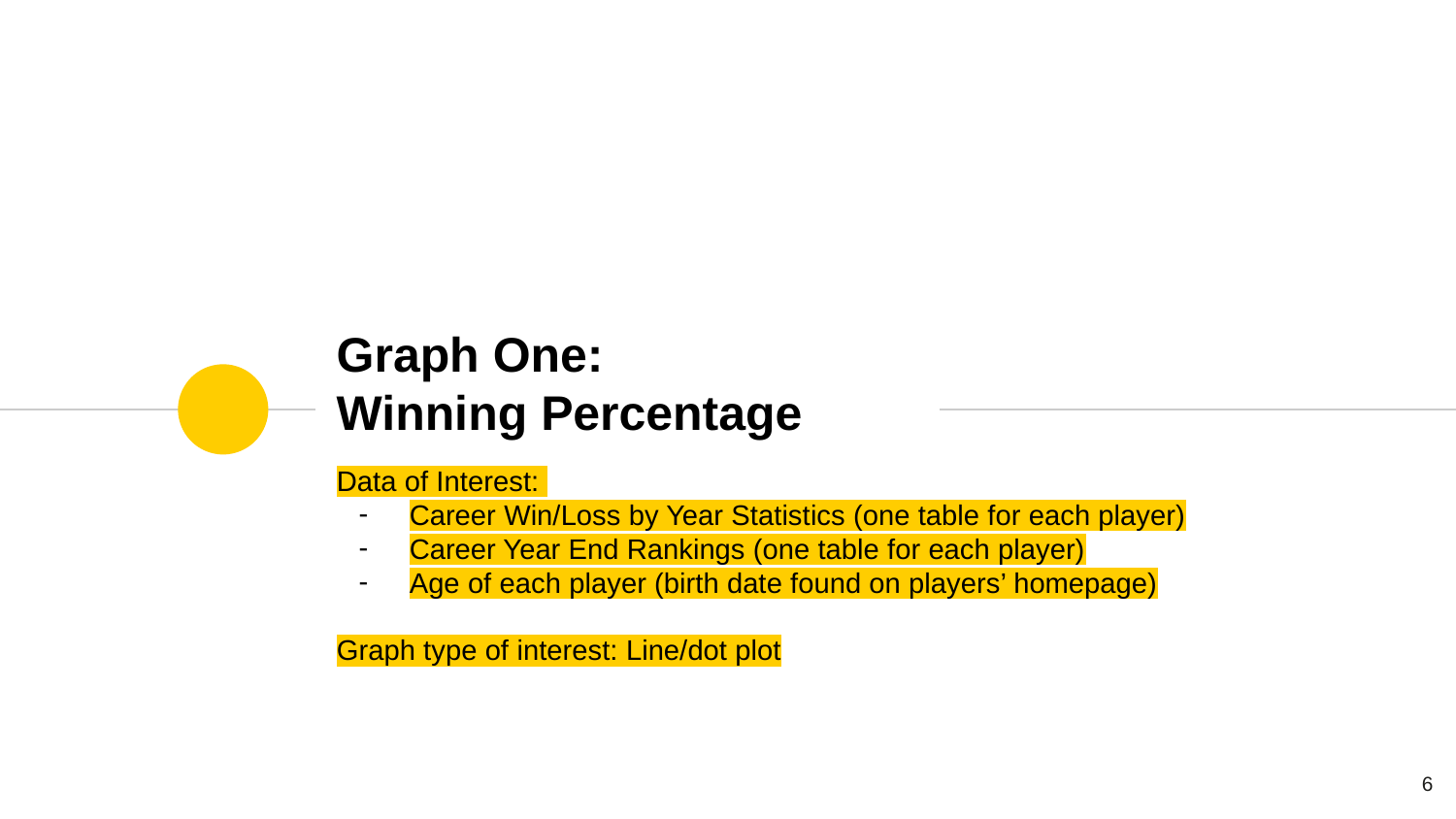

# Graph One:
Winning Percentage
Data of Interest:
Career Win/Loss by Year Statistics (one table for each player)
Career Year End Rankings (one table for each player)
Age of each player (birth date found on players’ homepage)

Graph type of interest: Line/dot plot
6